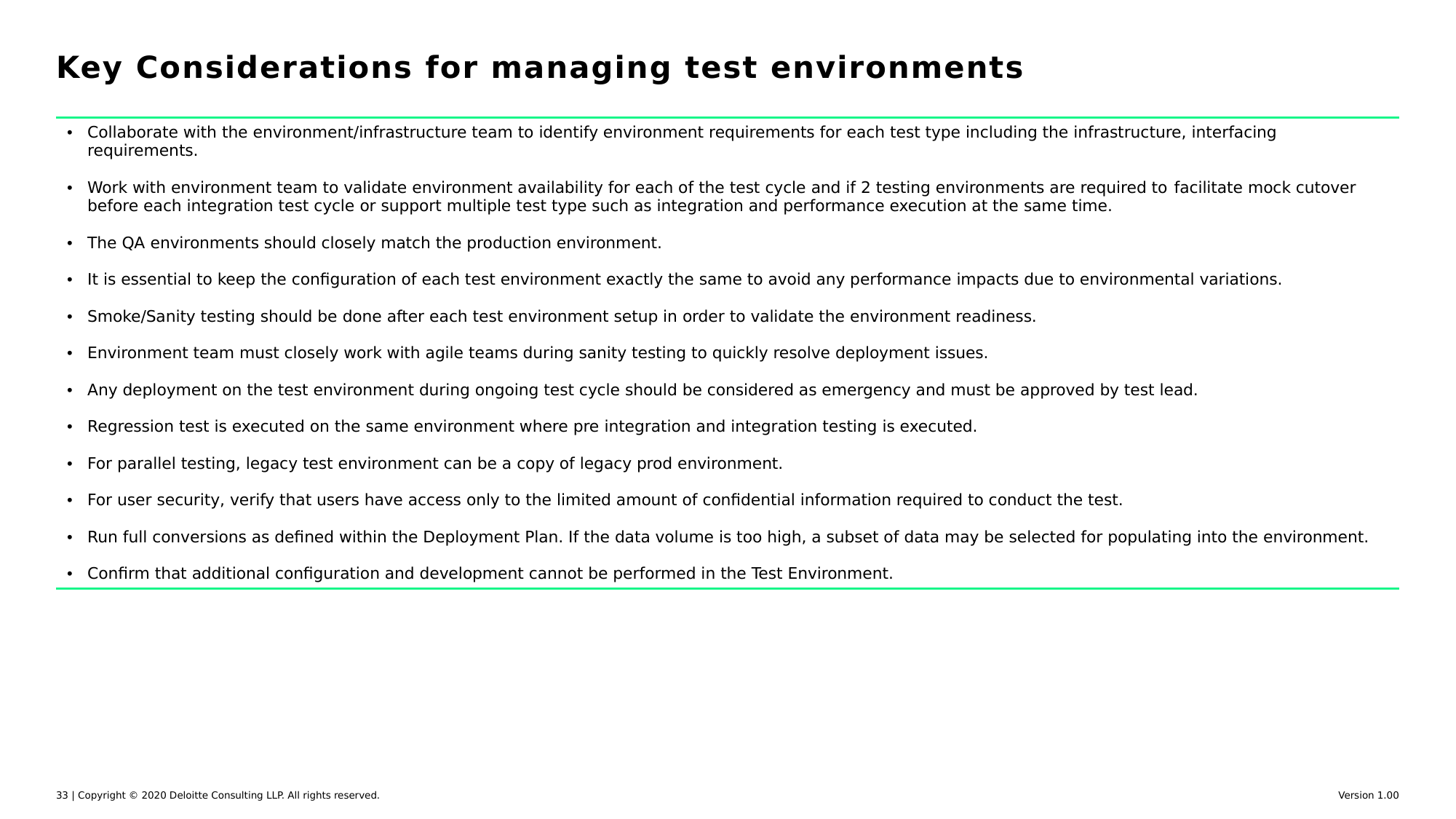

# Key Considerations for managing test environments
|  |
| --- |
| Collaborate with the environment/infrastructure team to identify environment requirements for each test type including the infrastructure, interfacing requirements. Work with environment team to validate environment availability for each of the test cycle and if 2 testing environments are required to facilitate mock cutover before each integration test cycle or support multiple test type such as integration and performance execution at the same time. The QA environments should closely match the production environment. It is essential to keep the configuration of each test environment exactly the same to avoid any performance impacts due to environmental variations. Smoke/Sanity testing should be done after each test environment setup in order to validate the environment readiness. Environment team must closely work with agile teams during sanity testing to quickly resolve deployment issues. Any deployment on the test environment during ongoing test cycle should be considered as emergency and must be approved by test lead. Regression test is executed on the same environment where pre integration and integration testing is executed. For parallel testing, legacy test environment can be a copy of legacy prod environment. For user security, verify that users have access only to the limited amount of confidential information required to conduct the test. Run full conversions as defined within the Deployment Plan. If the data volume is too high, a subset of data may be selected for populating into the environment. Confirm that additional configuration and development cannot be performed in the Test Environment. |